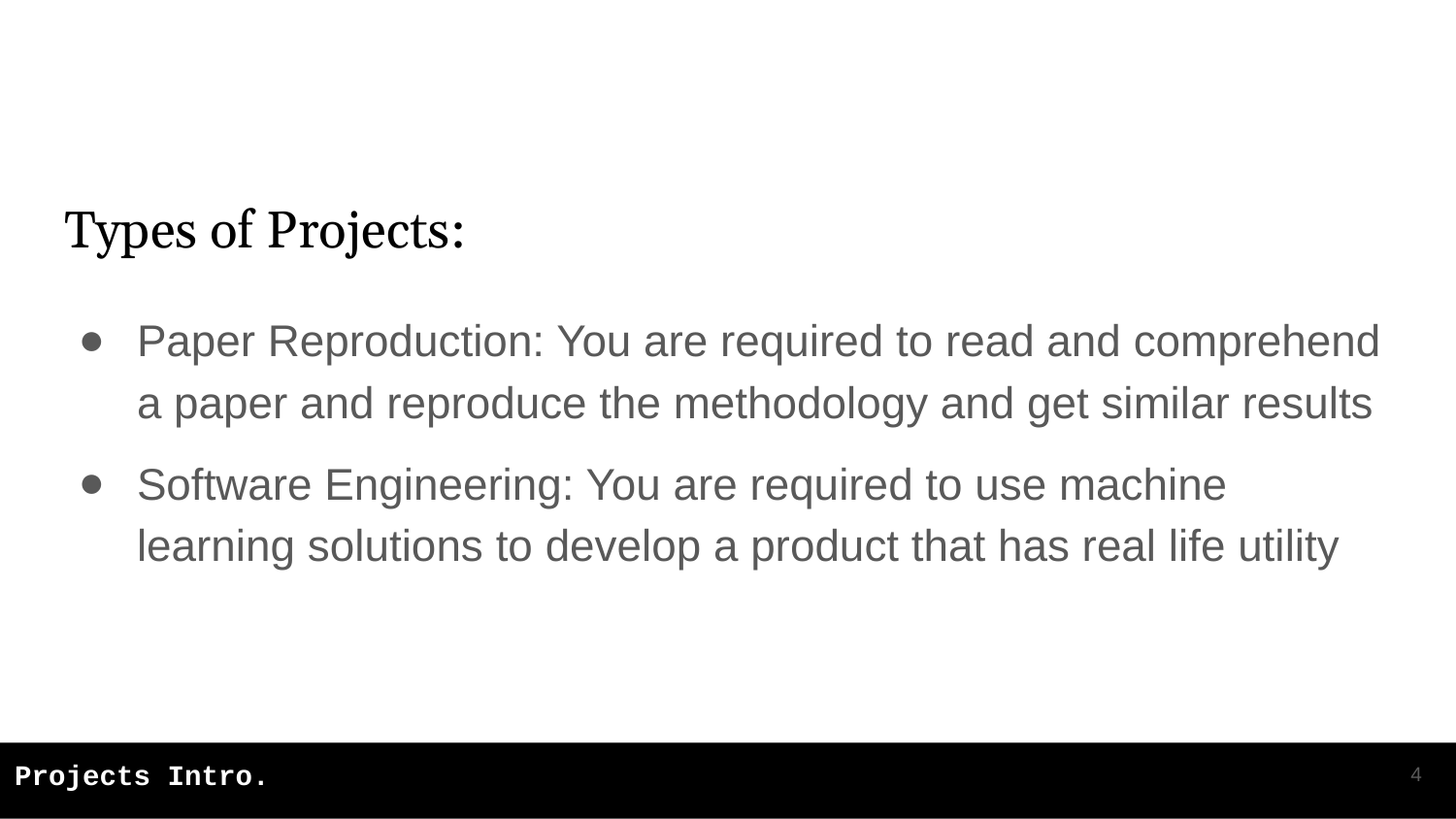

# Types of Projects:
Paper Reproduction: You are required to read and comprehend a paper and reproduce the methodology and get similar results
Software Engineering: You are required to use machine learning solutions to develop a product that has real life utility
4
Projects Intro.